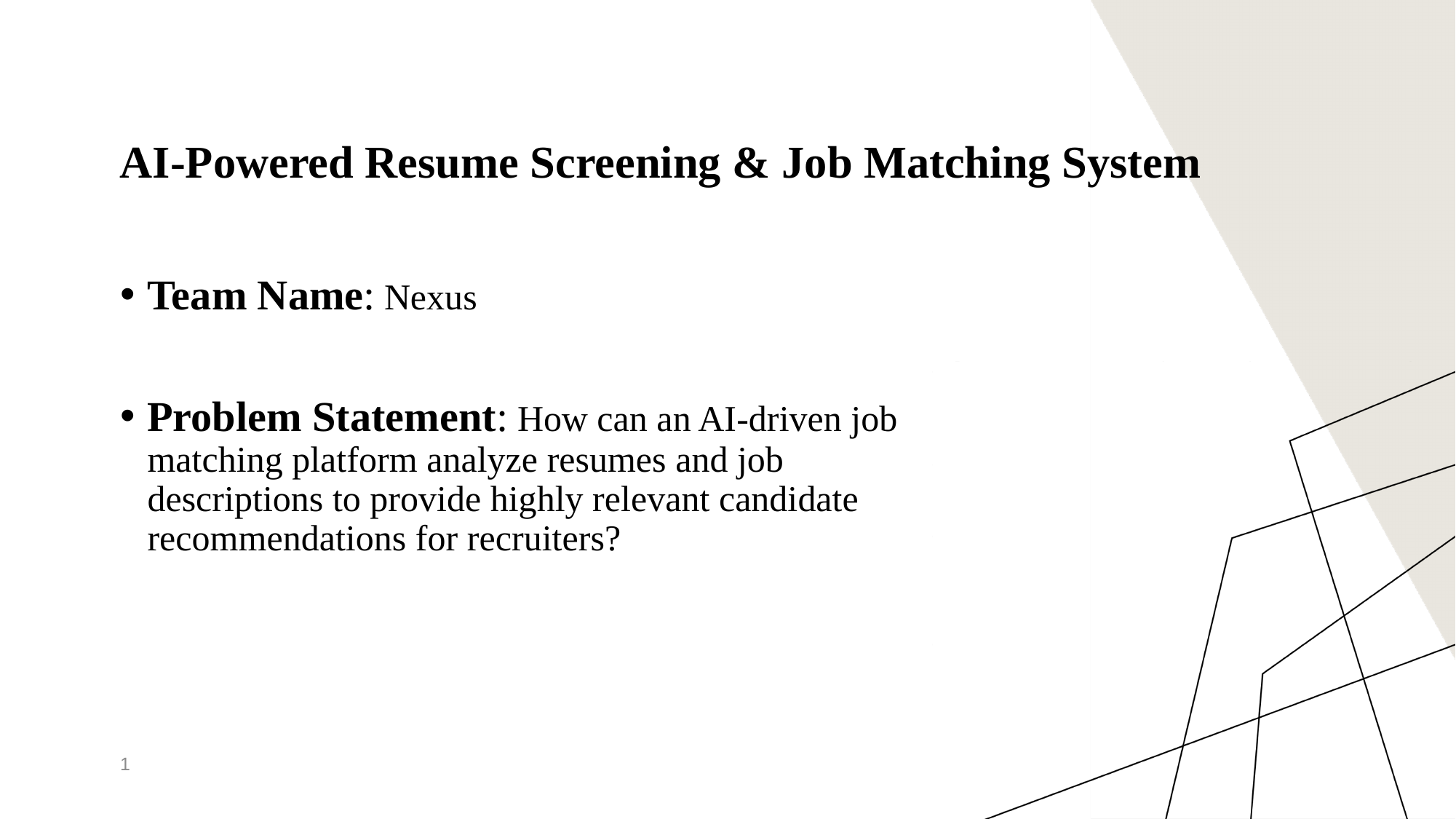

AI-Powered Resume Screening & Job Matching System
Team Name: Nexus

Problem Statement: How can an AI-driven job matching platform analyze resumes and job descriptions to provide highly relevant candidate recommendations for recruiters?

1